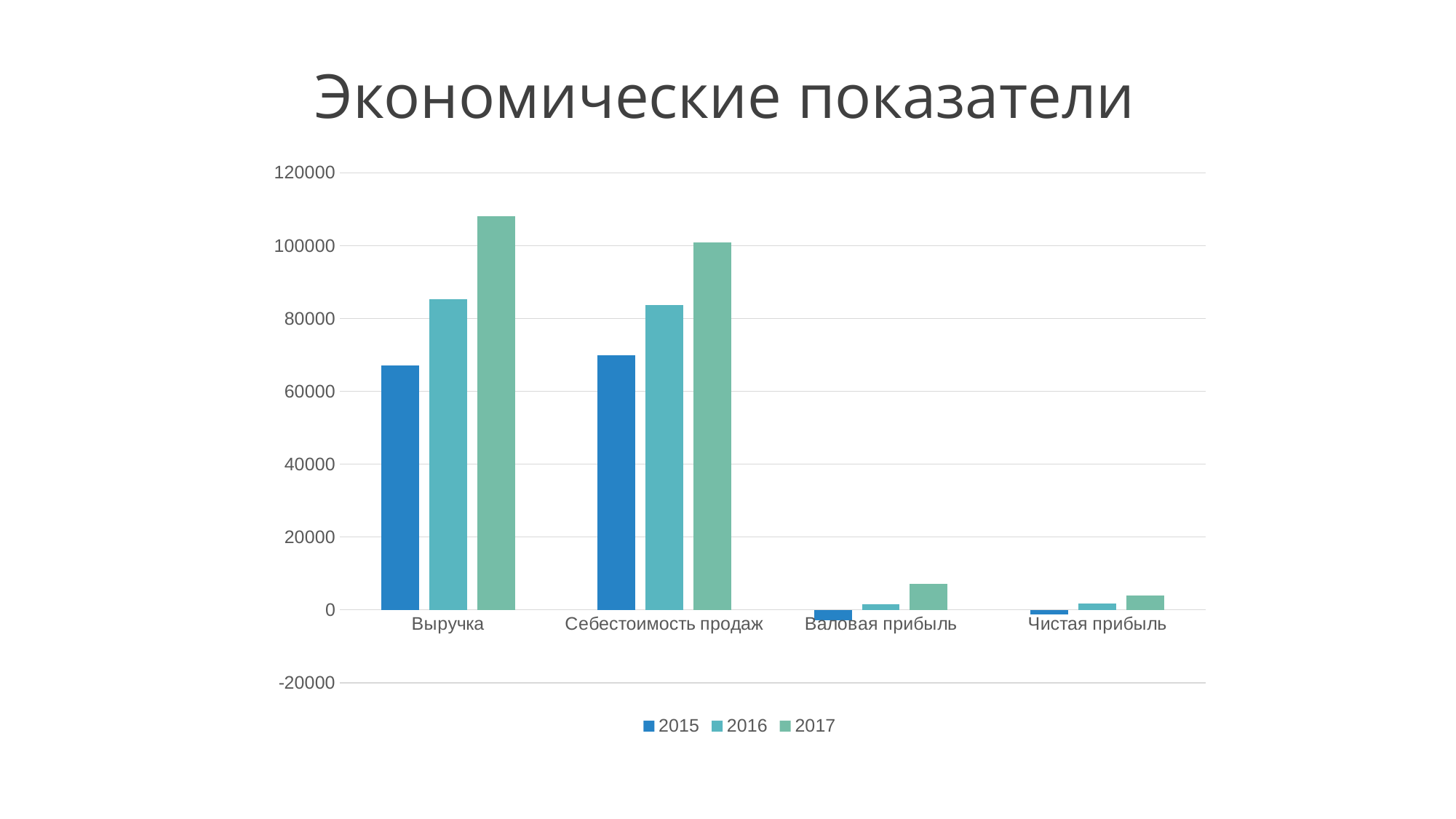

# Экономические показатели

### Chart

| Category | 2015 | 2016 | 2017 |
|---|---|---|---|
| Выручка | 67170.0 | 85258.0 | 108013.0 |
| Себестоимость продаж | 69980.0 | 83644.0 | 100869.0 |
| Валовая прибыль | -2810.0 | 1614.0 | 7144.0 |
| Чистая прибыль | -1279.0 | 1739.0 | 3972.0 |